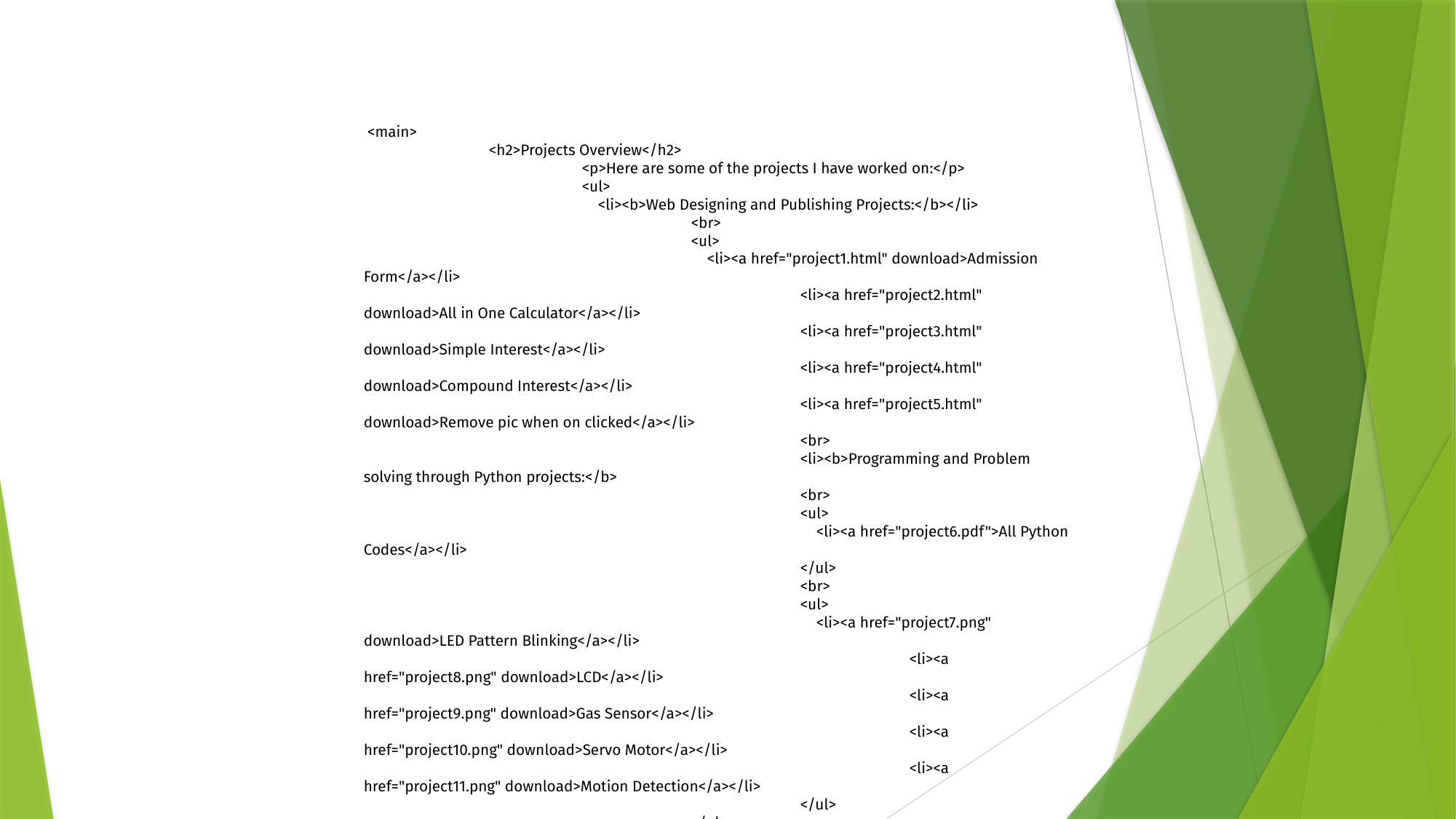

<main>
	    <h2>Projects Overview</h2>
		<p>Here are some of the projects I have worked on:</p>
		<ul>
		    <li><b>Web Designing and Publishing Projects:</b></li>
			<br>
			<ul>
			    <li><a href="project1.html" download>Admission Form</a></li>
				<li><a href="project2.html" download>All in One Calculator</a></li>
				<li><a href="project3.html" download>Simple Interest</a></li>
				<li><a href="project4.html" download>Compound Interest</a></li>
				<li><a href="project5.html" download>Remove pic when on clicked</a></li>
				<br>
				<li><b>Programming and Problem solving through Python projects:</b>
				<br>
				<ul>
				    <li><a href="project6.pdf">All Python Codes</a></li>
				</ul>
				<br>
				<ul>
				    <li><a href="project7.png" download>LED Pattern Blinking</a></li>
					<li><a href="project8.png" download>LCD</a></li>
					<li><a href="project9.png" download>Gas Sensor</a></li>
					<li><a href="project10.png" download>Servo Motor</a></li>
					<li><a href="project11.png" download>Motion Detection</a></li>
				</ul>
			</ul>
    </main>